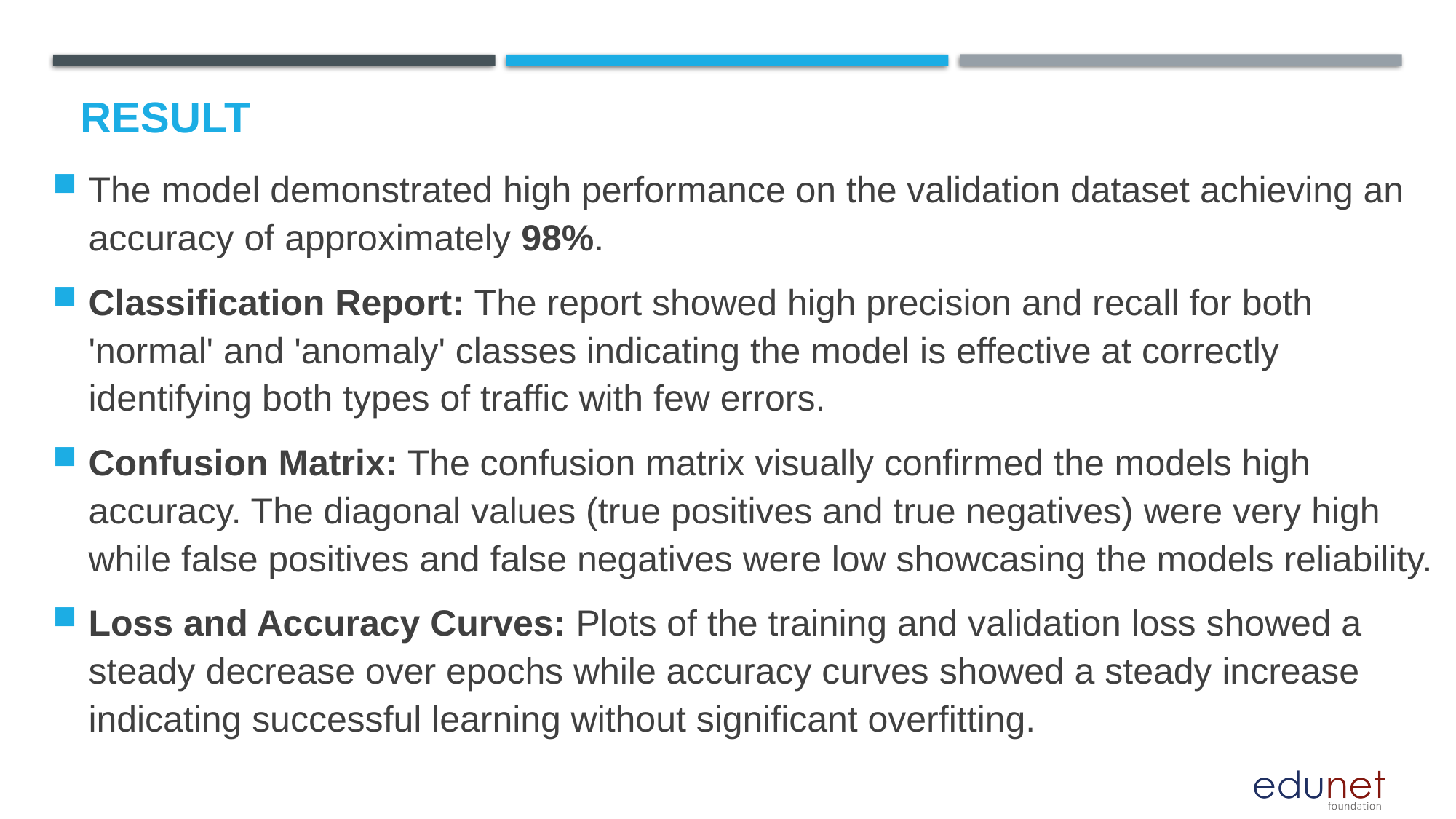

# Result
The model demonstrated high performance on the validation dataset achieving an accuracy of approximately 98%.
Classification Report: The report showed high precision and recall for both 'normal' and 'anomaly' classes indicating the model is effective at correctly identifying both types of traffic with few errors.
Confusion Matrix: The confusion matrix visually confirmed the models high accuracy. The diagonal values (true positives and true negatives) were very high while false positives and false negatives were low showcasing the models reliability.
Loss and Accuracy Curves: Plots of the training and validation loss showed a steady decrease over epochs while accuracy curves showed a steady increase indicating successful learning without significant overfitting.